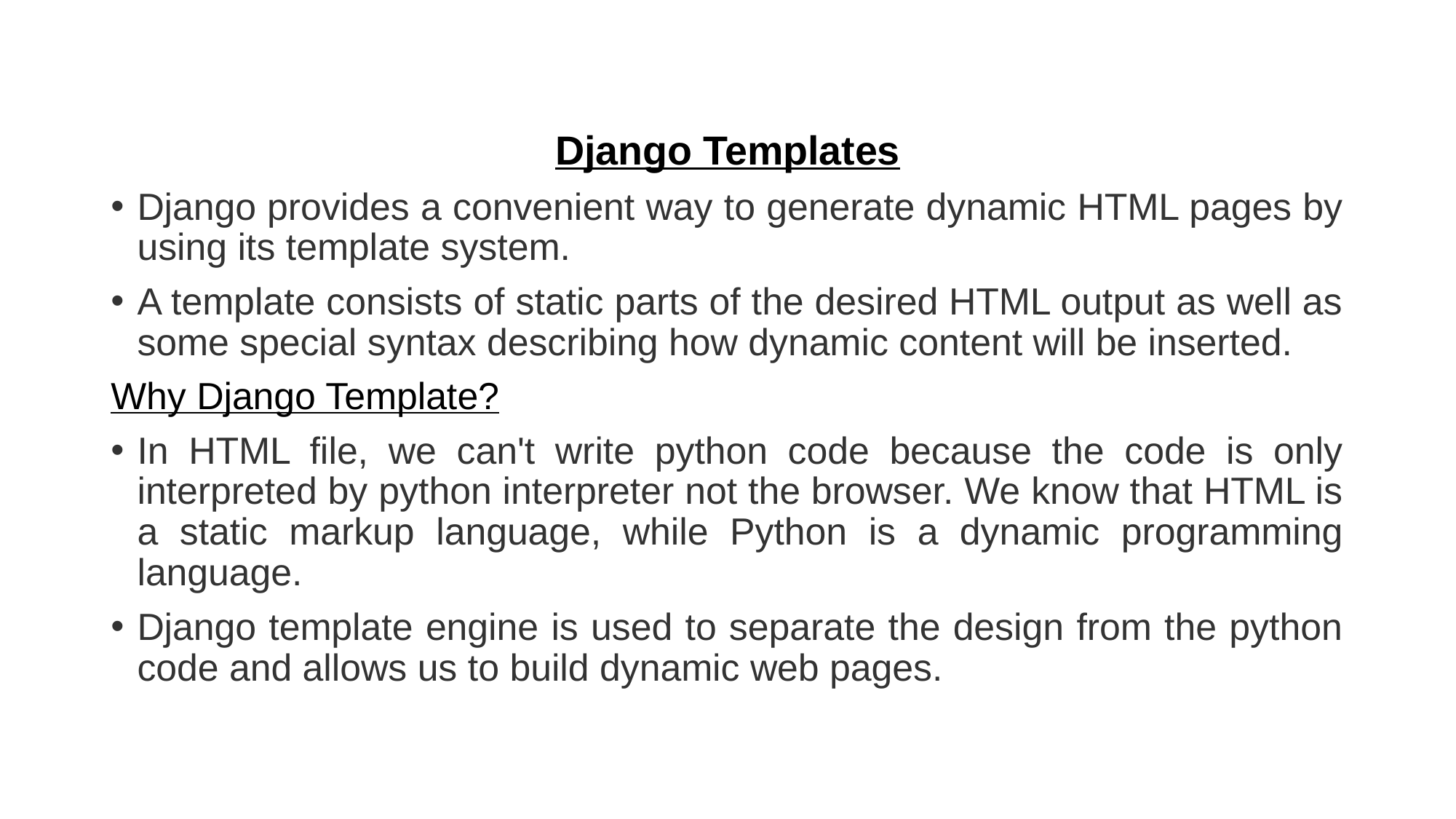

Django Templates
Django provides a convenient way to generate dynamic HTML pages by using its template system.
A template consists of static parts of the desired HTML output as well as some special syntax describing how dynamic content will be inserted.
Why Django Template?
In HTML file, we can't write python code because the code is only interpreted by python interpreter not the browser. We know that HTML is a static markup language, while Python is a dynamic programming language.
Django template engine is used to separate the design from the python code and allows us to build dynamic web pages.